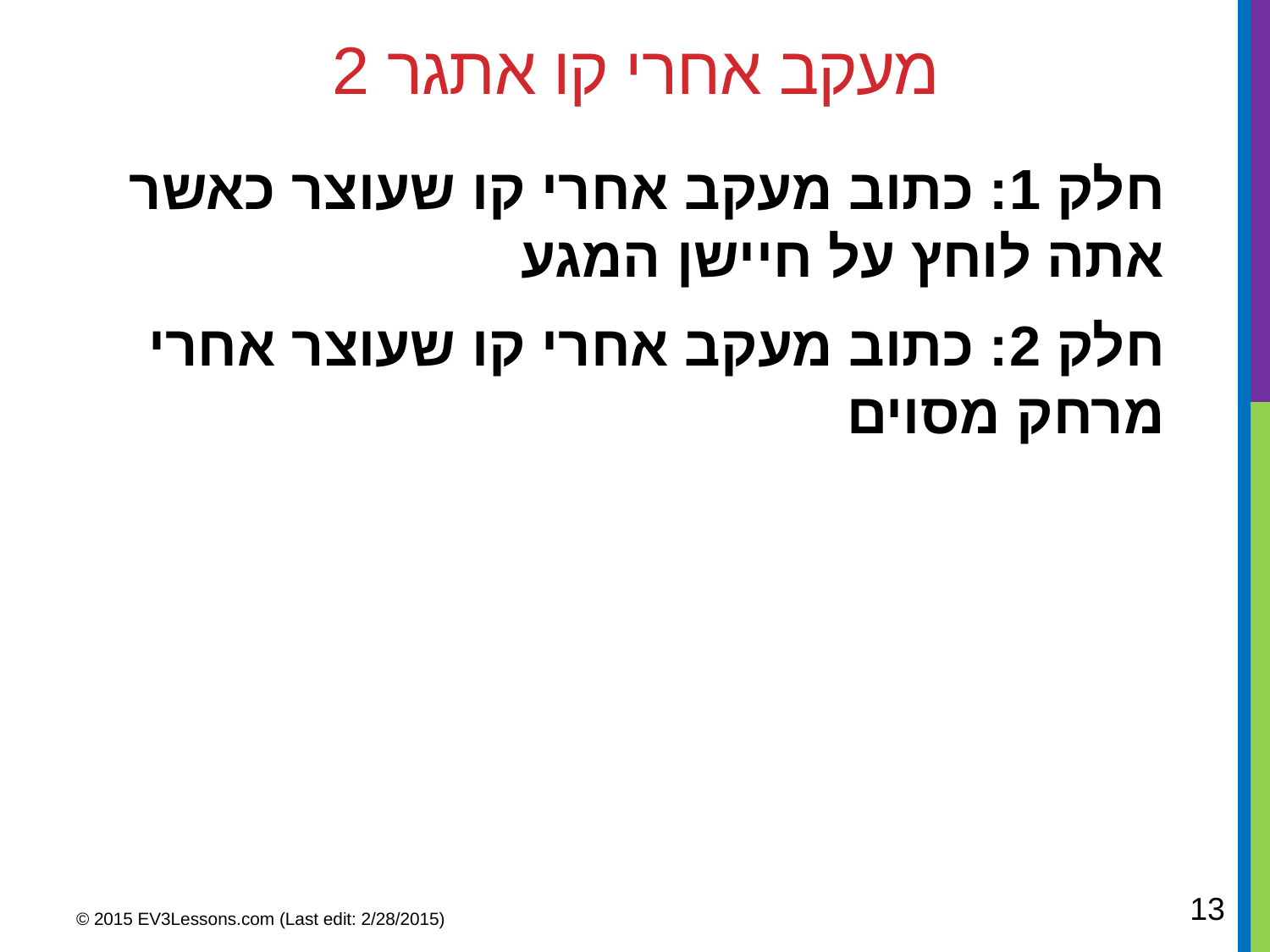

# מעקב אחרי קו אתגר 2
חלק 1: כתוב מעקב אחרי קו שעוצר כאשר אתה לוחץ על חיישן המגע
חלק 2: כתוב מעקב אחרי קו שעוצר אחרי מרחק מסוים
13
© 2015 EV3Lessons.com (Last edit: 2/28/2015)